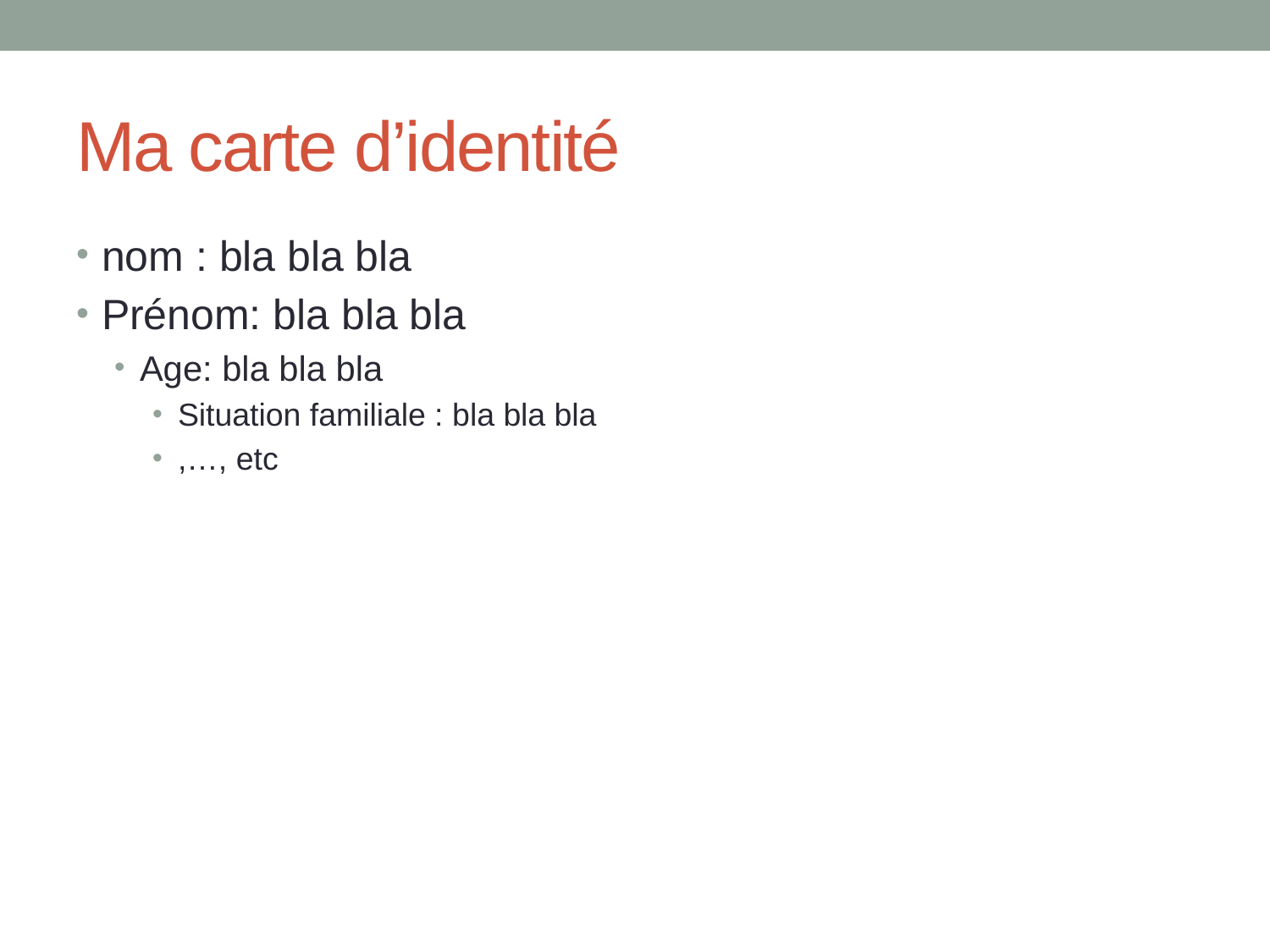

# Ma carte d’identité
nom : bla bla bla
Prénom: bla bla bla
Age: bla bla bla
Situation familiale : bla bla bla
,…, etc